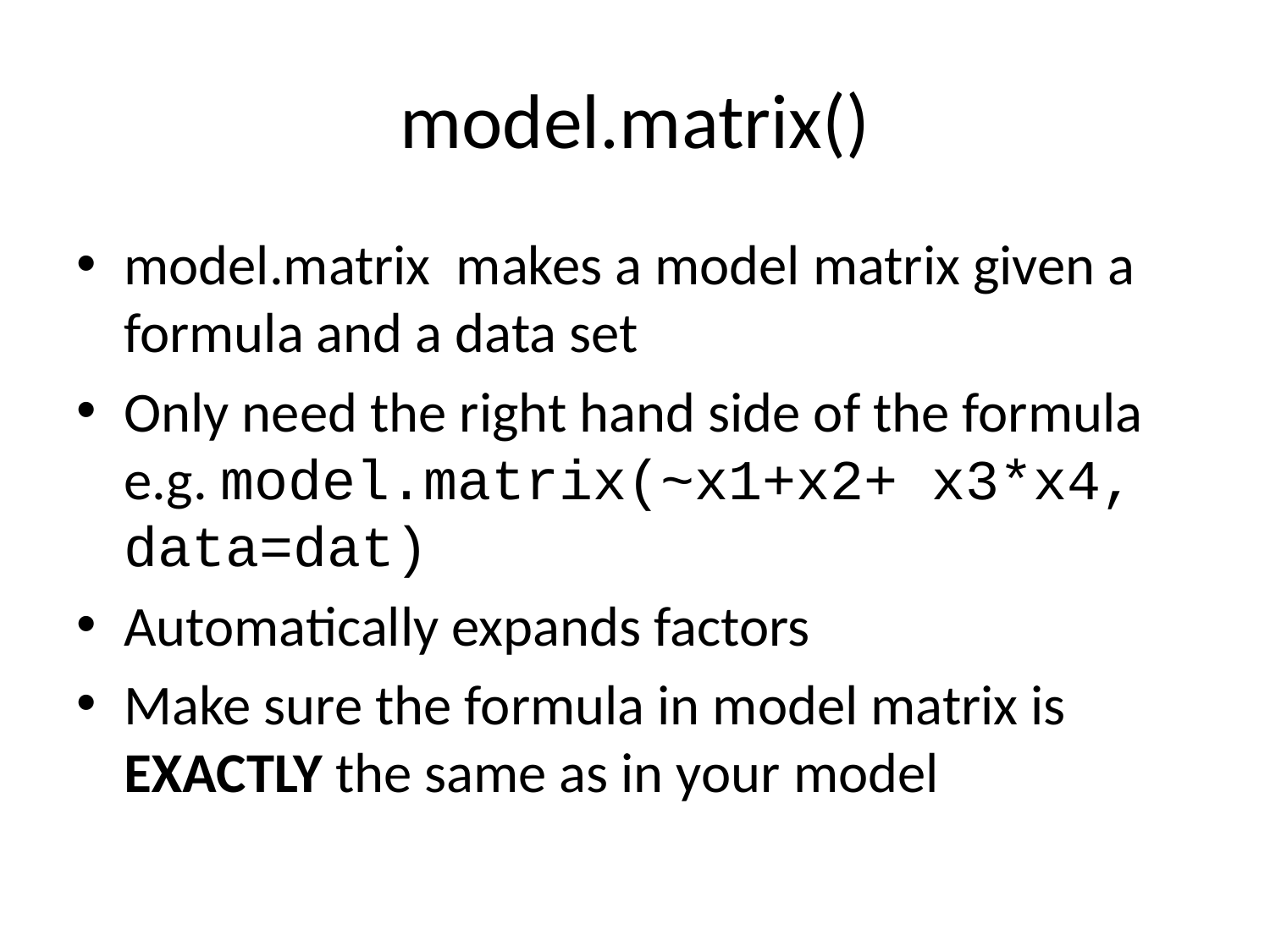

# model.matrix()
model.matrix  makes a model matrix given a formula and a data set
Only need the right hand side of the formula
e.g. model.matrix(~x1+x2+ x3*x4, data=dat)
Automatically expands factors
Make sure the formula in model matrix is EXACTLY the same as in your model